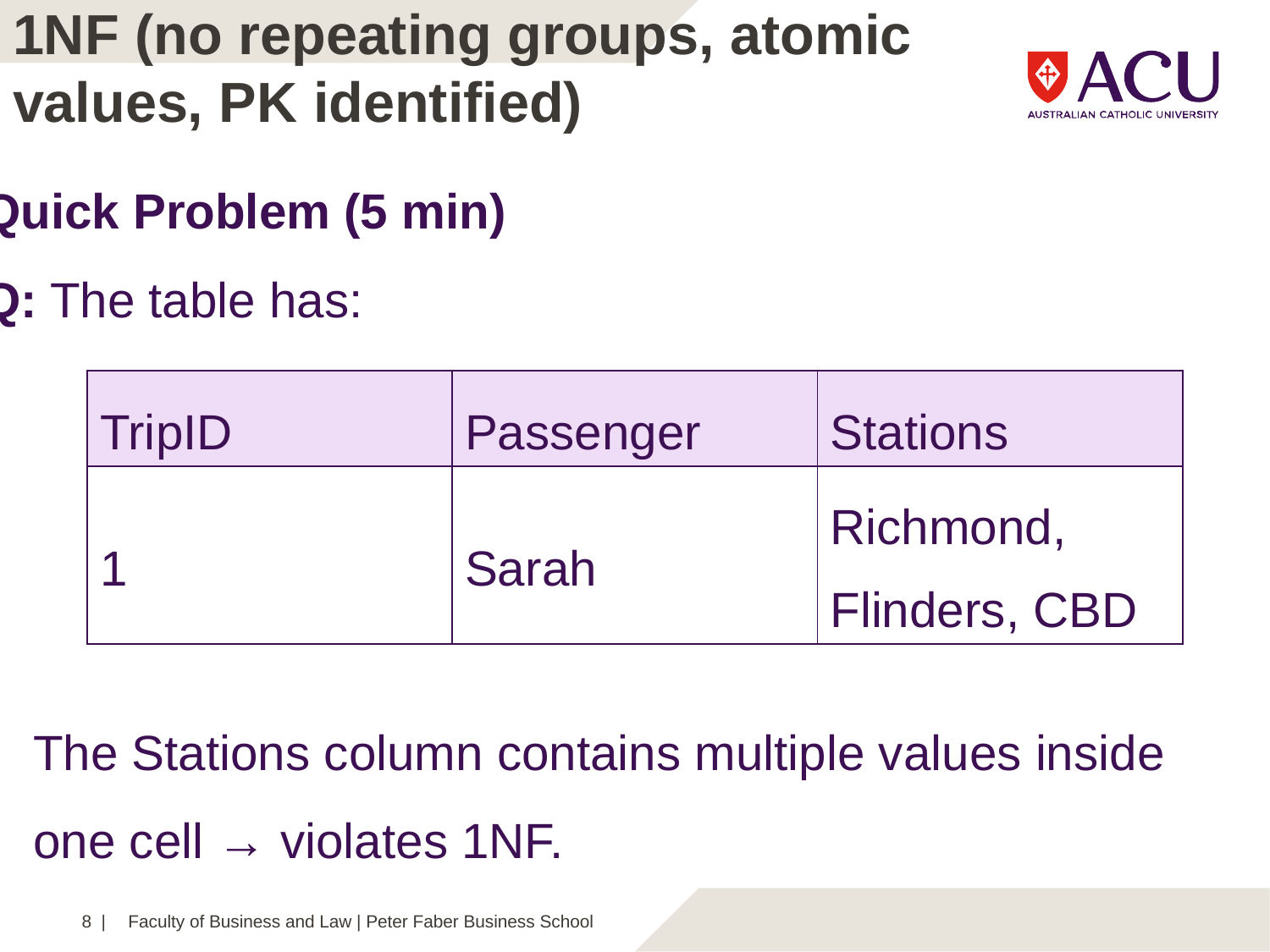

1NF (no repeating groups, atomic values, PK identified)
Quick Problem (5 min)
Q: The table has:
| TripID | Passenger | Stations |
| --- | --- | --- |
| 1 | Sarah | Richmond, Flinders, CBD |
The Stations column contains multiple values inside one cell → violates 1NF.
8  |
Faculty of Business and Law | Peter Faber Business School